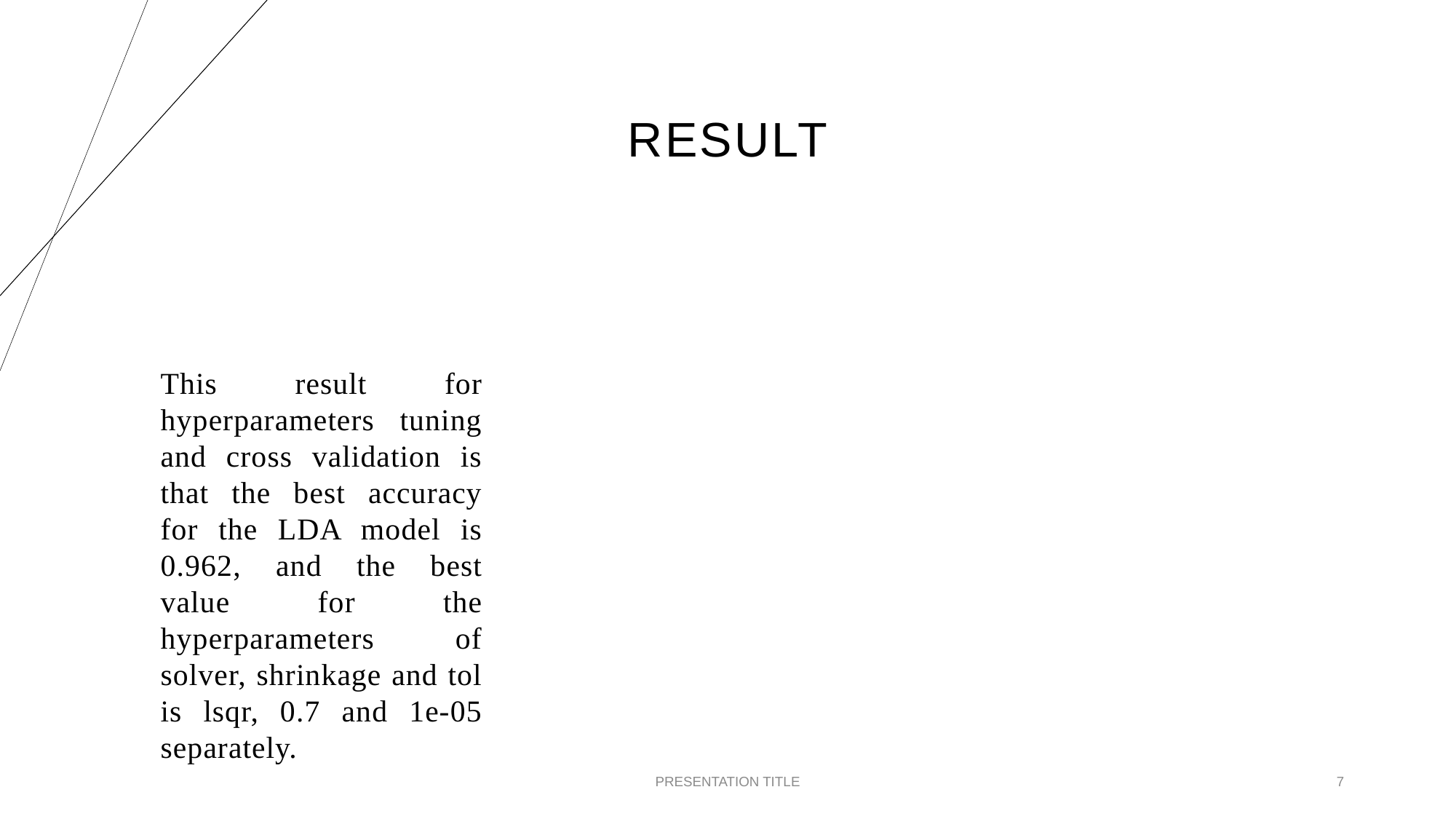

# Result

This result for hyperparameters tuning and cross validation is that the best accuracy for the LDA model is 0.962, and the best value for the hyperparameters of solver, shrinkage and tol is lsqr, 0.7 and 1e-05 separately.

PRESENTATION TITLE
7